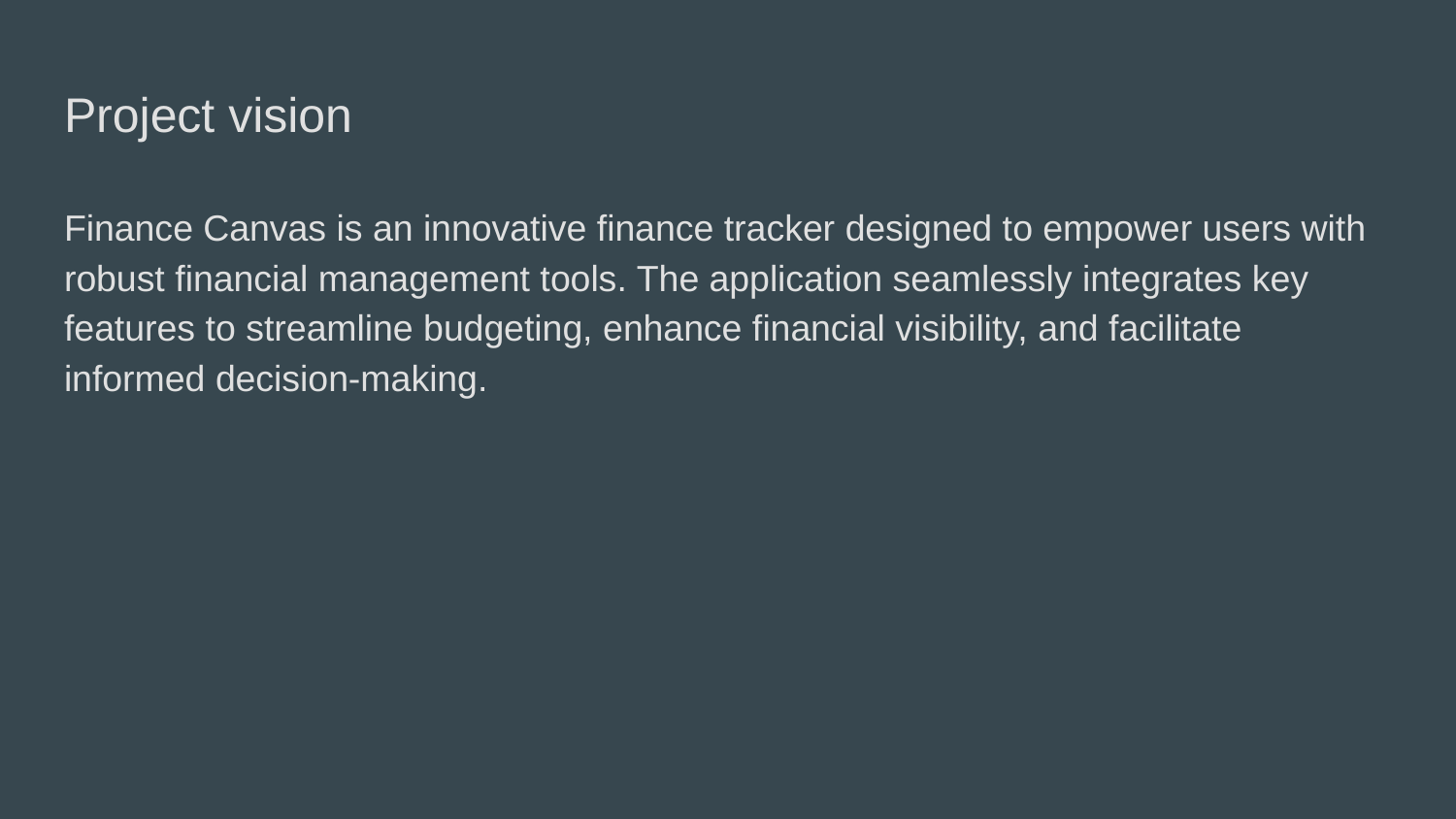

# Project vision
Finance Canvas is an innovative finance tracker designed to empower users with robust financial management tools. The application seamlessly integrates key features to streamline budgeting, enhance financial visibility, and facilitate informed decision-making.